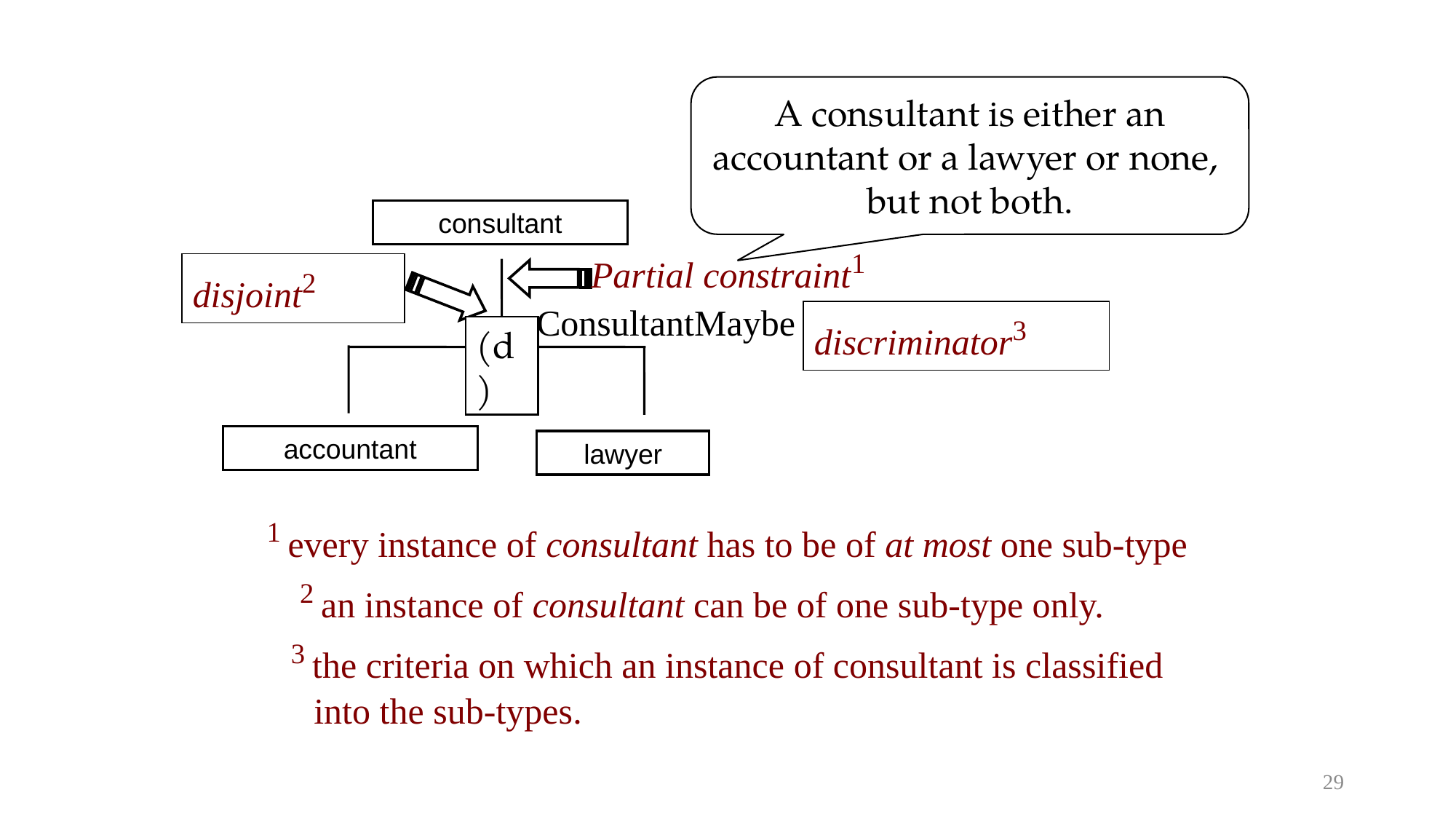

A consultant is either an accountant or a lawyer or none,  but not both.
consultant
Partial constraint1
disjoint2

(d)

ConsultantMaybe
discriminator3

accountant
lawyer

1 every instance of consultant has to be of at most one sub-type
2 an instance of consultant can be of one sub-type only.
3 the criteria on which an instance of consultant is classified into the sub-types.
29